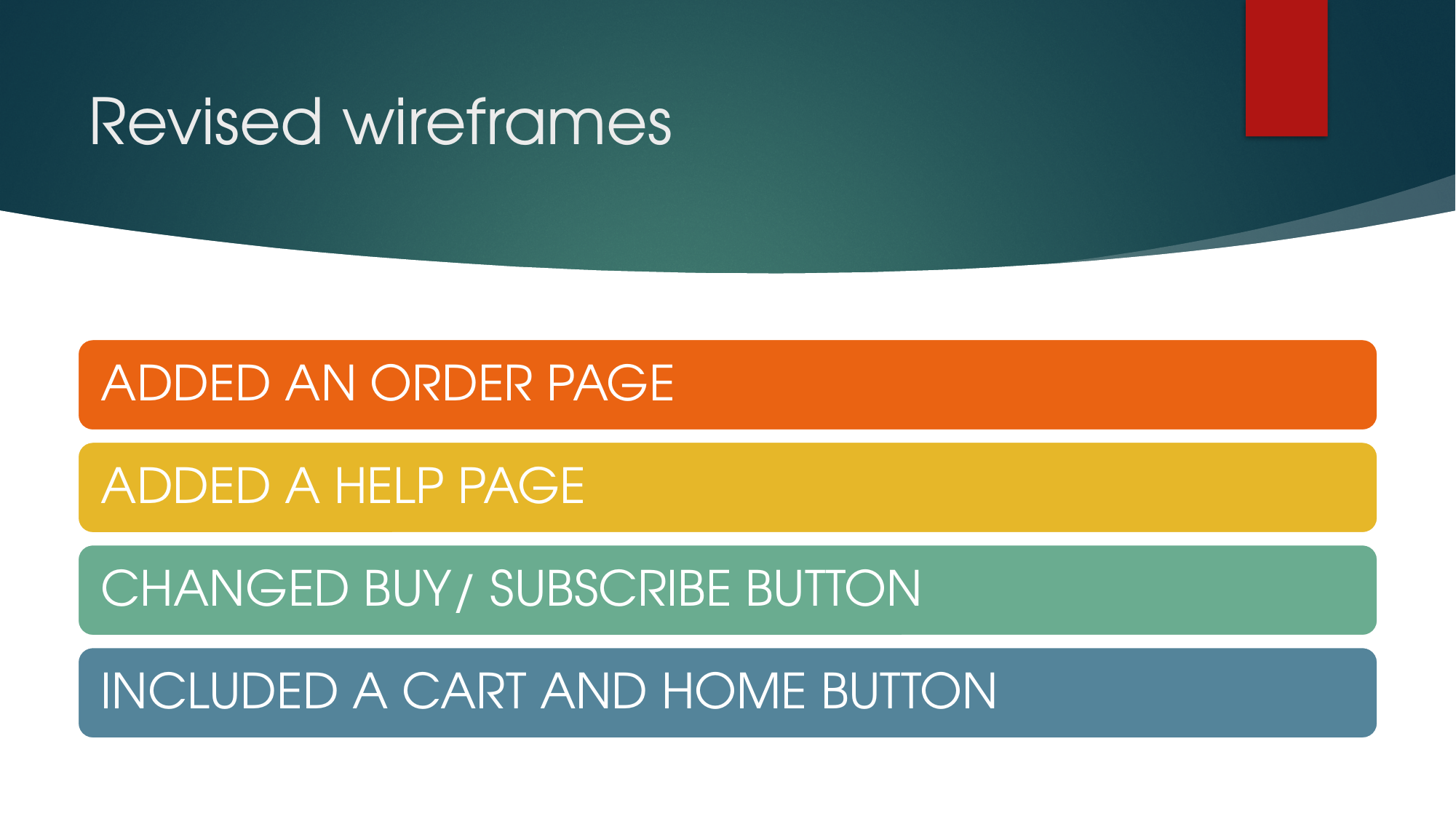

# Revised wireframes

Added an order page
Added a help page
Changed Buy/ Subscribe button
Included a cart and home button